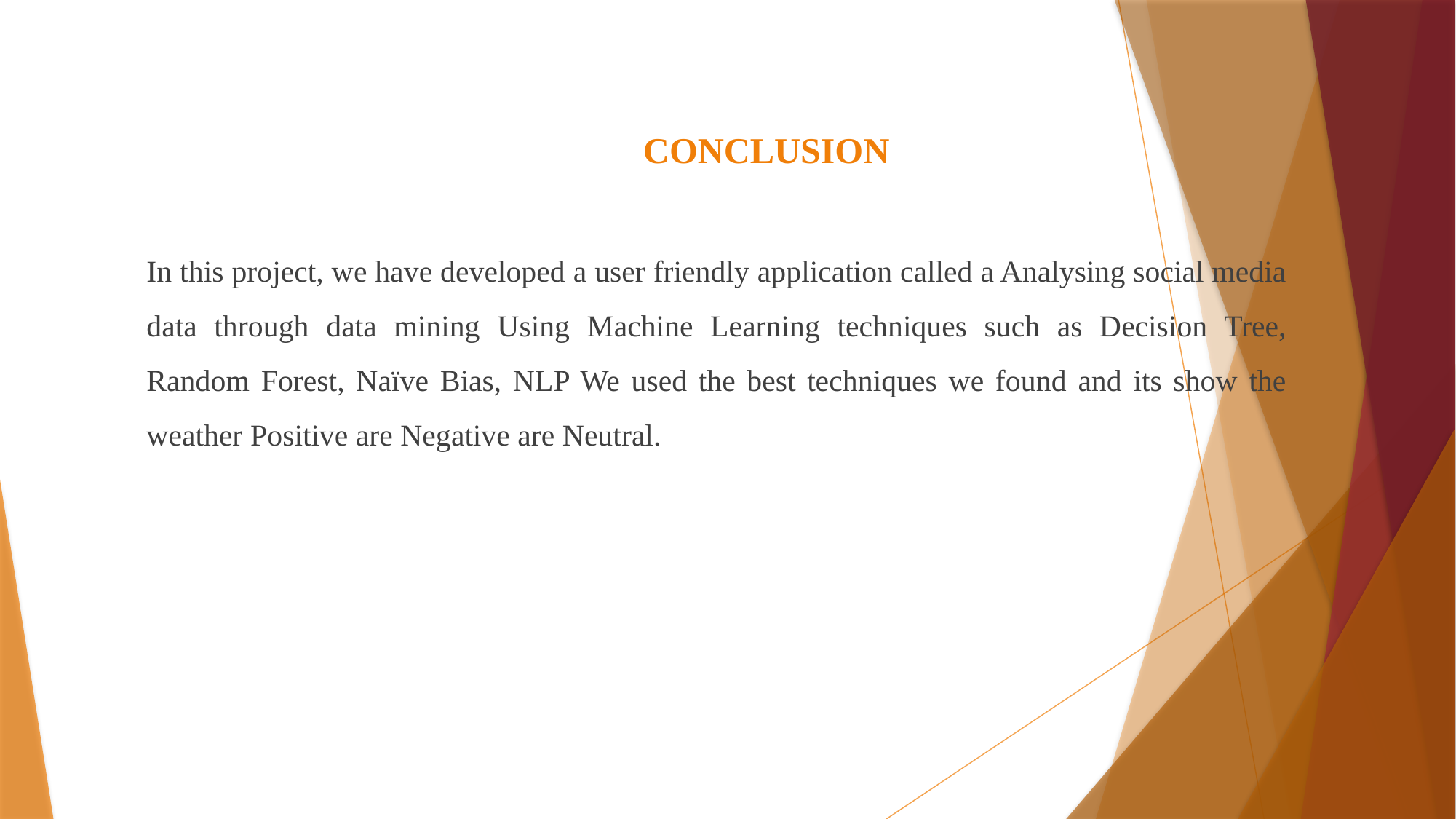

# CONCLUSION
In this project, we have developed a user friendly application called a Analysing social media data through data mining Using Machine Learning techniques such as Decision Tree, Random Forest, Naïve Bias, NLP We used the best techniques we found and its show the weather Positive are Negative are Neutral.